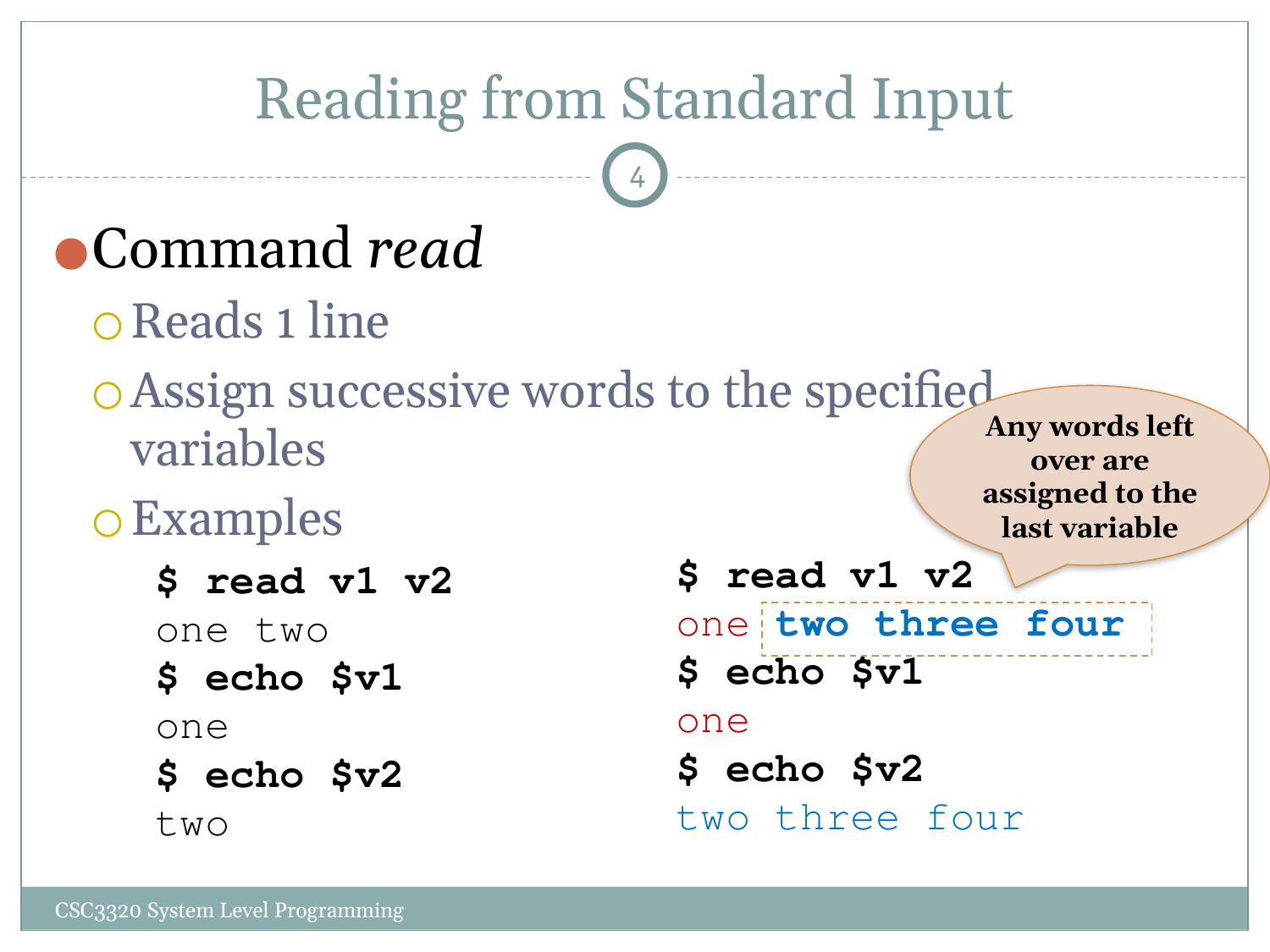

# Reading from Standard Input
4
Command read
Reads 1 line
Assign successive words to the specified variables
Examples

Any words left over are assigned to the last variable
$ read v1 v2
one two three four
$ echo $v1
one
$ echo $v2
two three four
$ read v1 v2
one two
$ echo $v1
one
$ echo $v2
two

CSC3320 System Level Programming